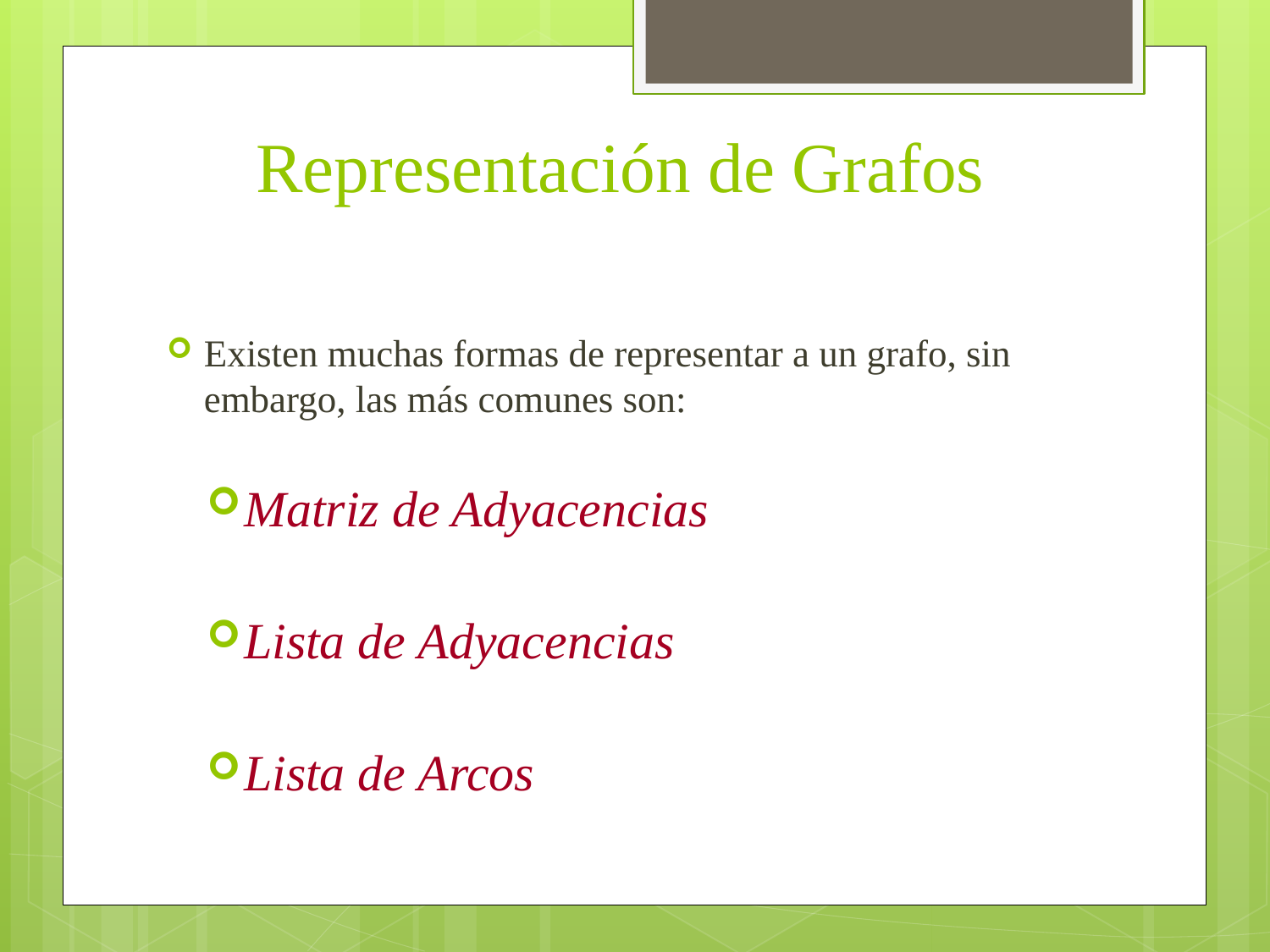

# Representación de Grafos
Existen muchas formas de representar a un grafo, sin embargo, las más comunes son:
Matriz de Adyacencias
Lista de Adyacencias
Lista de Arcos